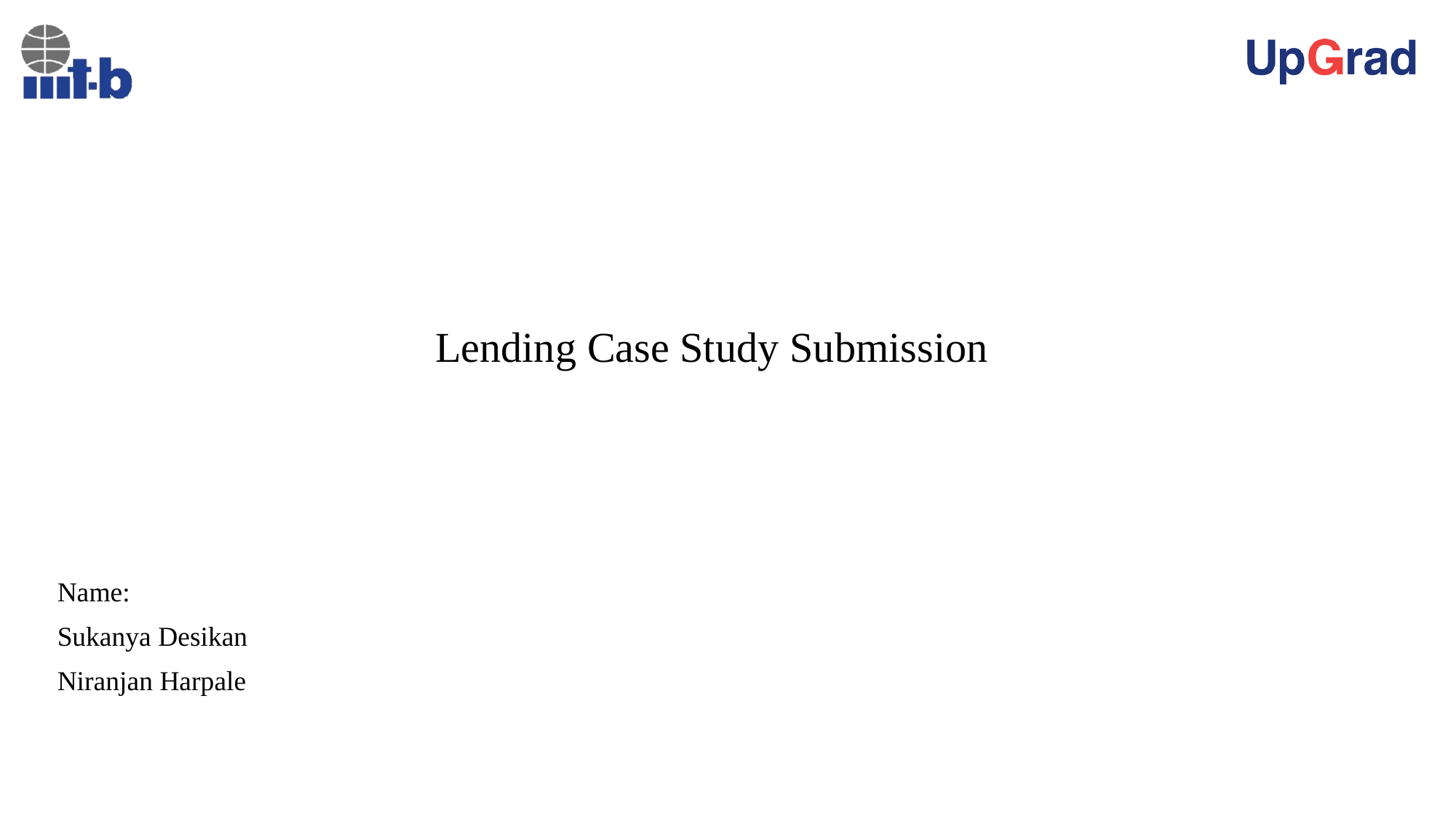

# Lending Case Study Submission
Name:
Sukanya Desikan
Niranjan Harpale